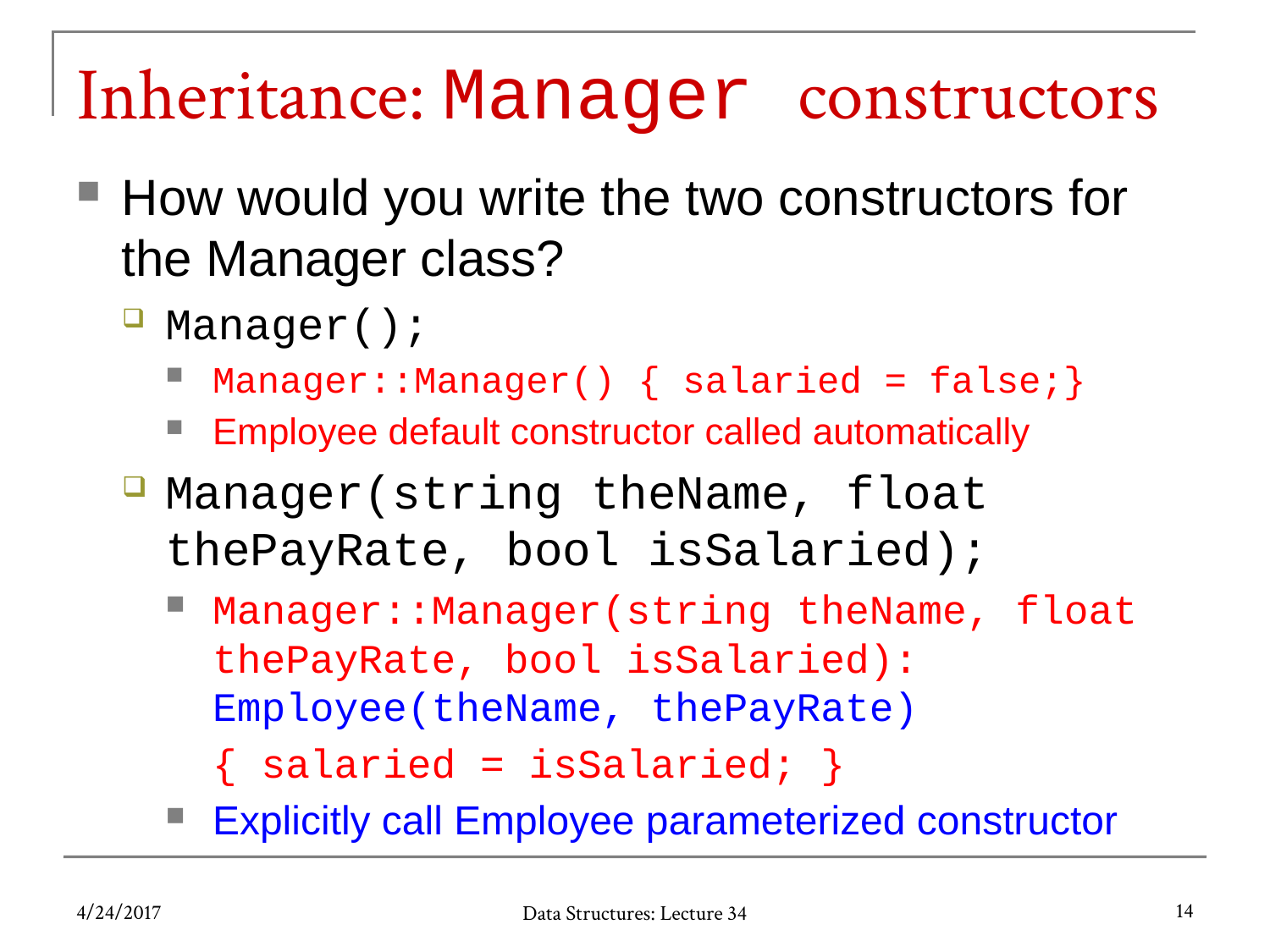

# Inheritance: Manager constructors
How would you write the two constructors for the Manager class?
Manager();
Manager::Manager() { salaried = false;}
Employee default constructor called automatically
Manager(string theName, float thePayRate, bool isSalaried);
Manager::Manager(string theName, float thePayRate, bool isSalaried): Employee(theName, thePayRate)
	{ salaried = isSalaried; }
Explicitly call Employee parameterized constructor
4/24/2017
14
Data Structures: Lecture 34